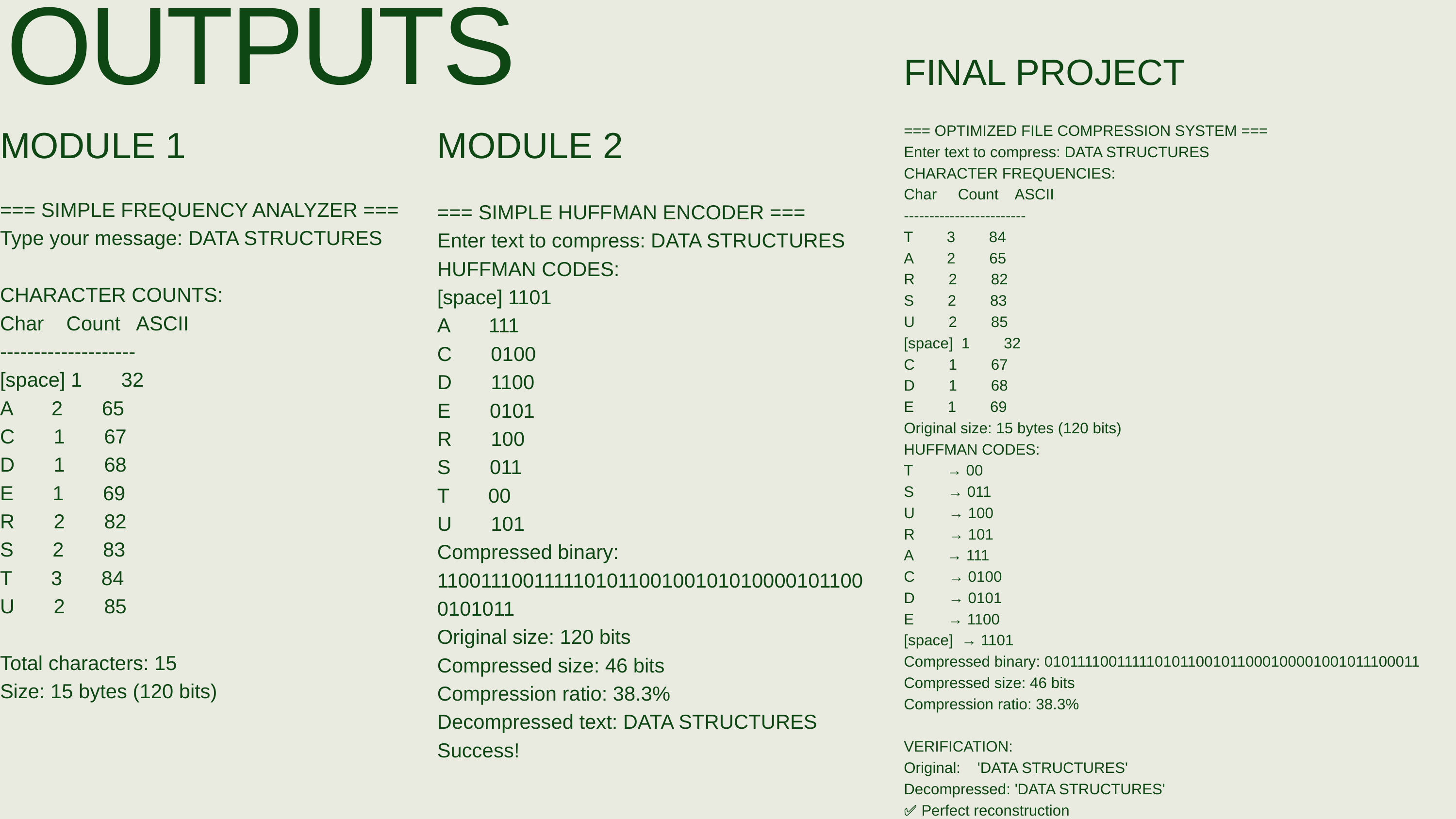

OUTPUTS
FINAL PROJECT

=== OPTIMIZED FILE COMPRESSION SYSTEM ===
Enter text to compress: DATA STRUCTURES
CHARACTER FREQUENCIES:
Char     Count    ASCII
------------------------
T        3        84
A        2        65
R        2        82
S        2        83
U        2        85
[space]  1        32
C        1        67
D        1        68
E        1        69
Original size: 15 bytes (120 bits)
HUFFMAN CODES:
T        → 00
S        → 011
U        → 100
R        → 101
A        → 111
C        → 0100
D        → 0101
E        → 1100
[space]  → 1101
Compressed binary: 0101111001111101011001011000100001001011100011
Compressed size: 46 bits
Compression ratio: 38.3%

VERIFICATION:
Original:    'DATA STRUCTURES'
Decompressed: 'DATA STRUCTURES'
✅ Perfect reconstruction
MODULE 1

=== SIMPLE FREQUENCY ANALYZER ===
Type your message: DATA STRUCTURES

CHARACTER COUNTS:
Char    Count   ASCII
--------------------
[space] 1       32
A       2       65
C       1       67
D       1       68
E       1       69
R       2       82
S       2       83
T       3       84
U       2       85

Total characters: 15
Size: 15 bytes (120 bits)
MODULE 2

=== SIMPLE HUFFMAN ENCODER ===
Enter text to compress: DATA STRUCTURES
HUFFMAN CODES:
[space] 1101
A       111
C       0100
D       1100
E       0101
R       100
S       011
T       00
U       101
Compressed binary: 1100111001111101011001001010100001011000101011
Original size: 120 bits
Compressed size: 46 bits
Compression ratio: 38.3%
Decompressed text: DATA STRUCTURES
Success!